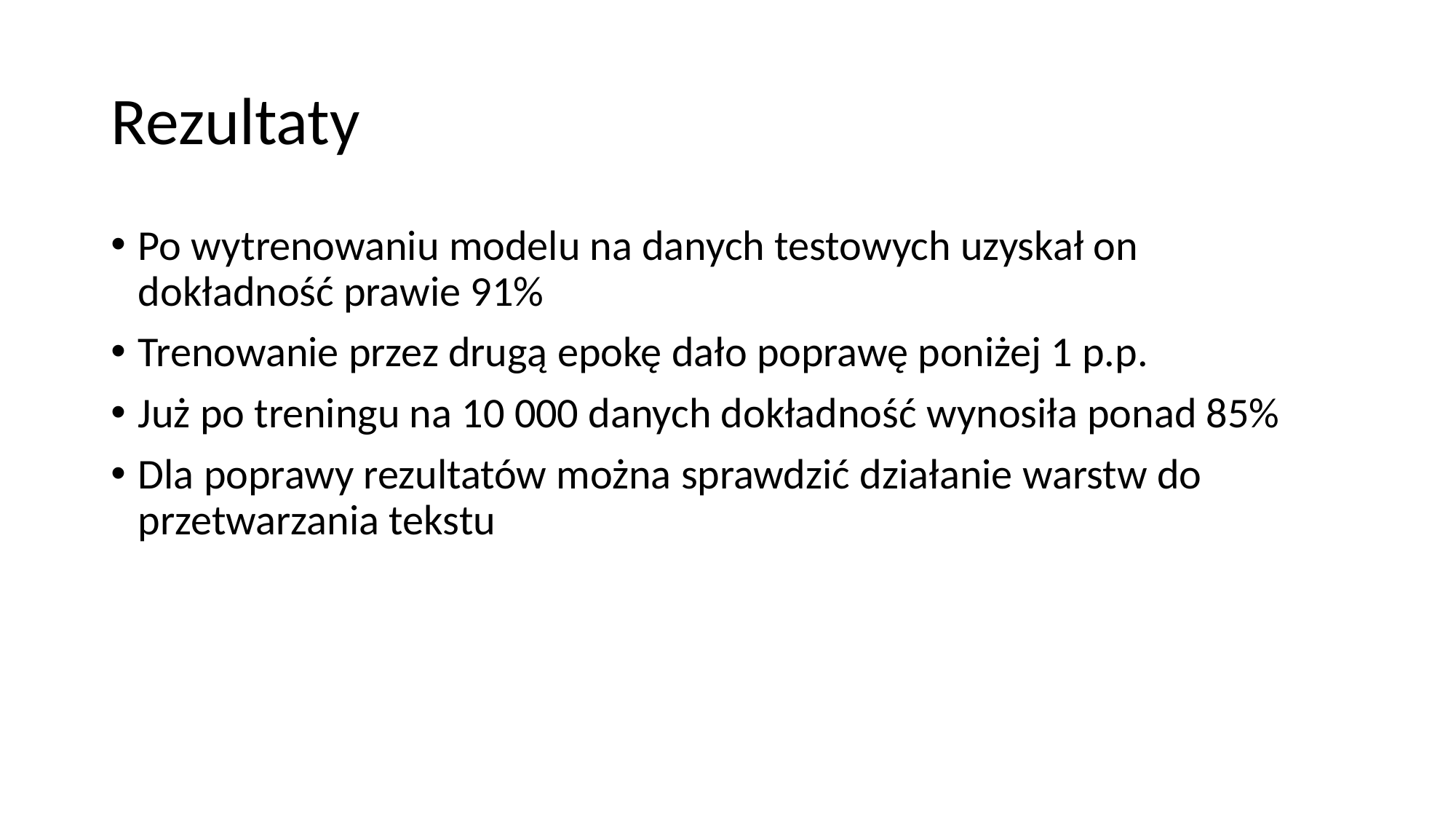

# Rezultaty
Po wytrenowaniu modelu na danych testowych uzyskał on dokładność prawie 91%
Trenowanie przez drugą epokę dało poprawę poniżej 1 p.p.
Już po treningu na 10 000 danych dokładność wynosiła ponad 85%
Dla poprawy rezultatów można sprawdzić działanie warstw do przetwarzania tekstu